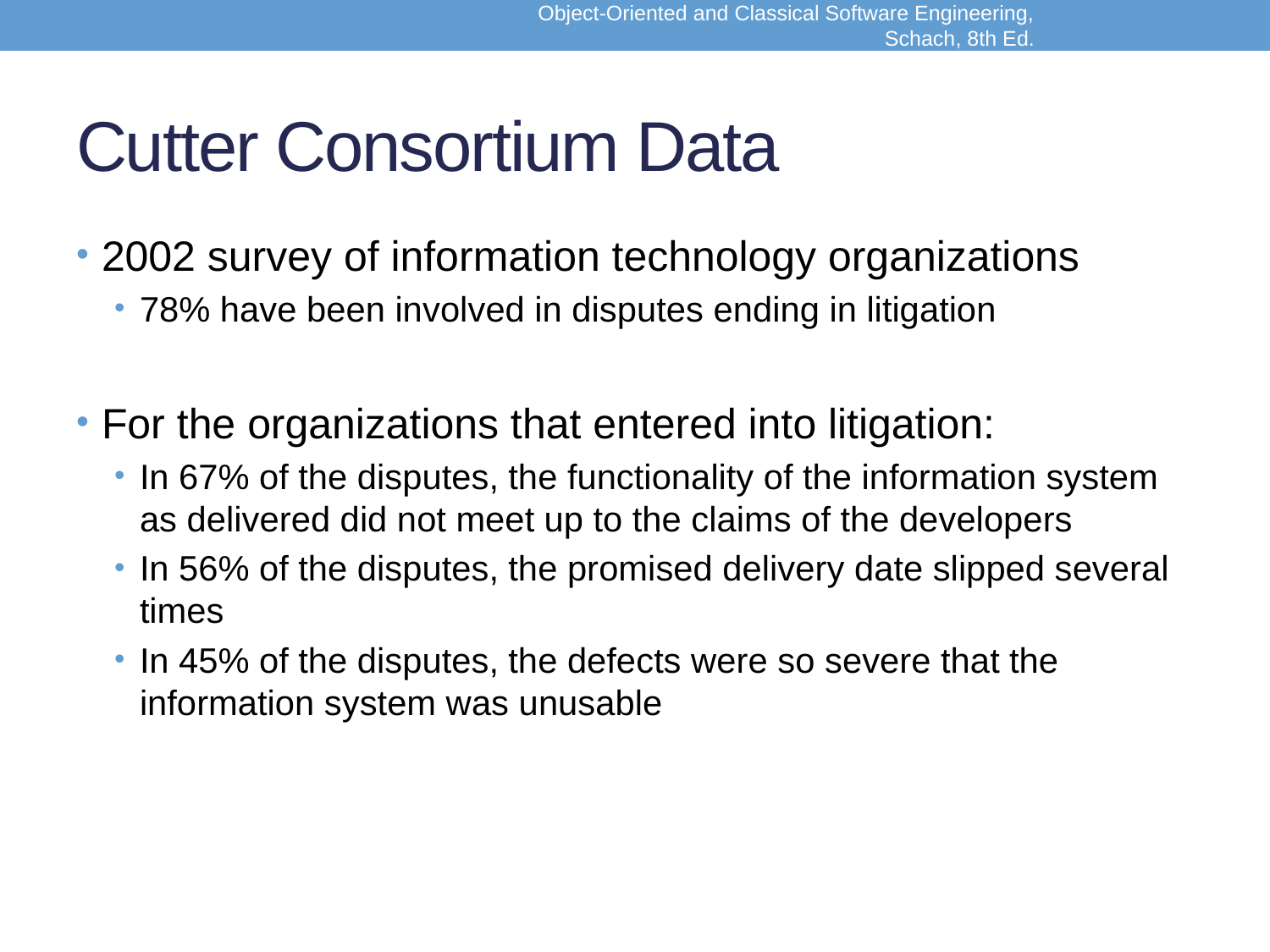

Object-Oriented and Classical Software Engineering, Schach, 8th Ed.
# Cutter Consortium Data
2002 survey of information technology organizations
78% have been involved in disputes ending in litigation

For the organizations that entered into litigation:
In 67% of the disputes, the functionality of the information system as delivered did not meet up to the claims of the developers
In 56% of the disputes, the promised delivery date slipped several times
In 45% of the disputes, the defects were so severe that the information system was unusable